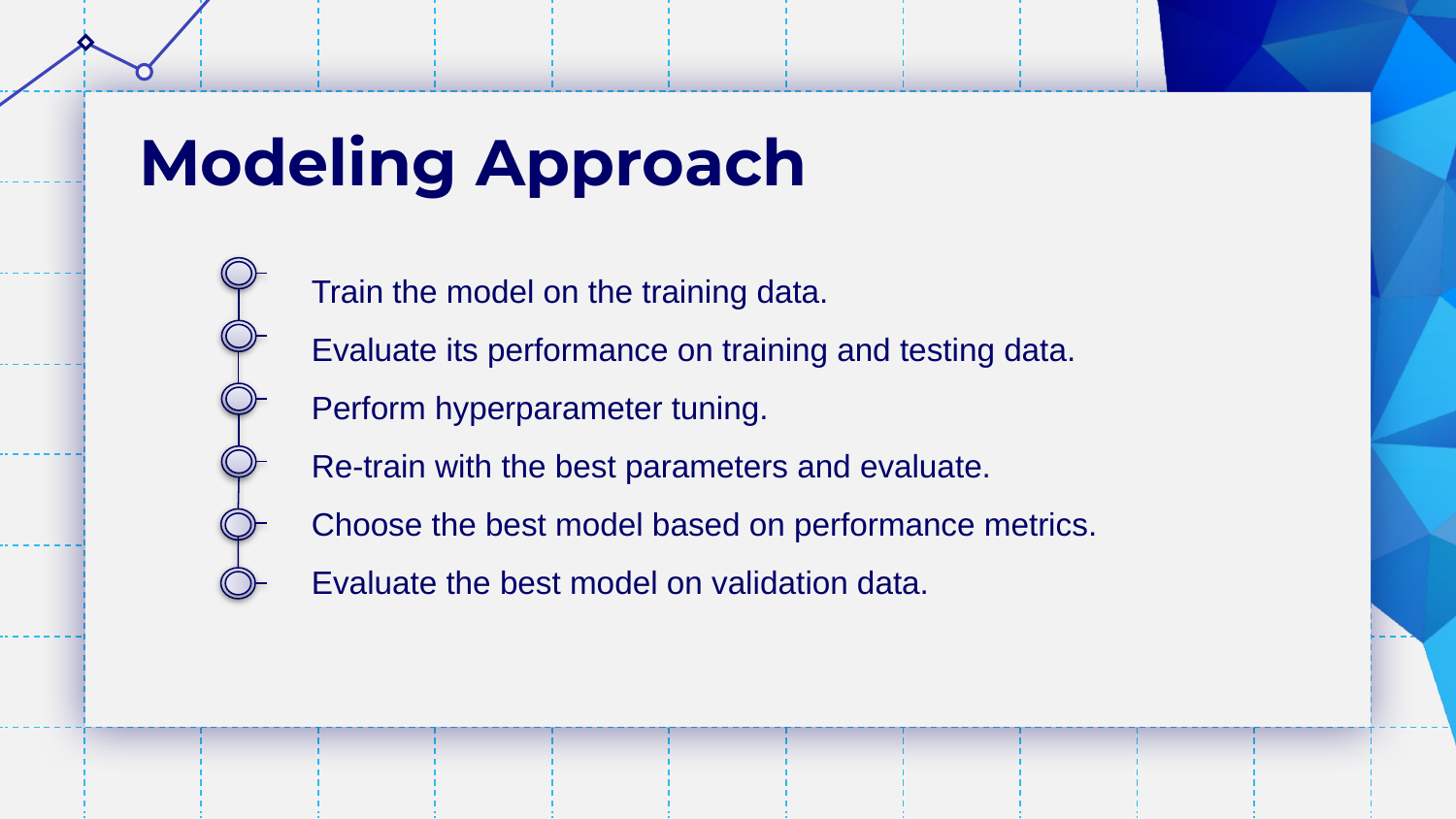

# Modeling Approach
Train the model on the training data.
Evaluate its performance on training and testing data.
Perform hyperparameter tuning.
Re-train with the best parameters and evaluate.
Choose the best model based on performance metrics.
Evaluate the best model on validation data.